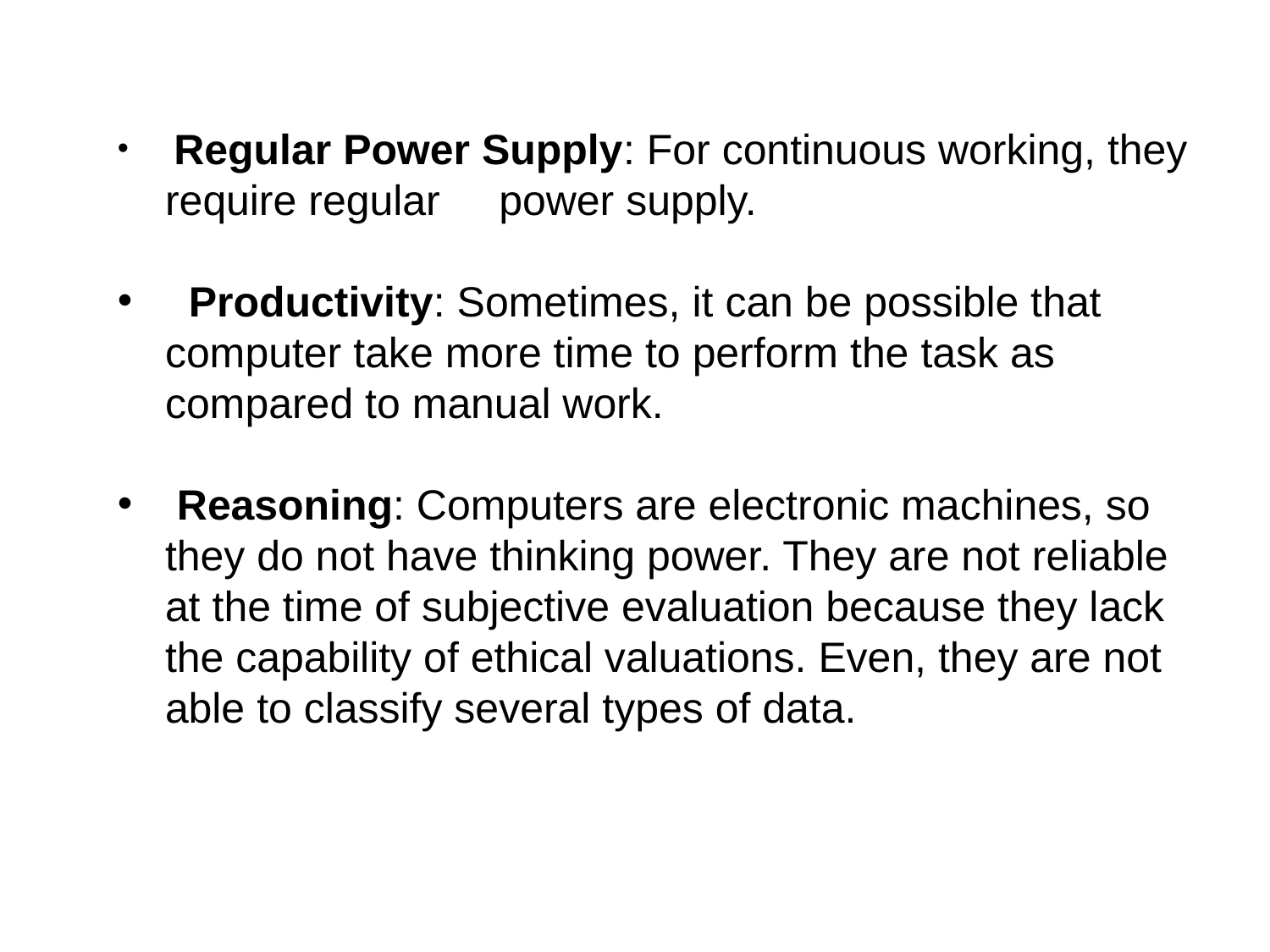

Regular Power Supply: For continuous working, they require regular     power supply.

  Productivity: Sometimes, it can be possible that computer take more time to perform the task as compared to manual work.

 Reasoning: Computers are electronic machines, so they do not have thinking power. They are not reliable at the time of subjective evaluation because they lack the capability of ethical valuations. Even, they are not able to classify several types of data.